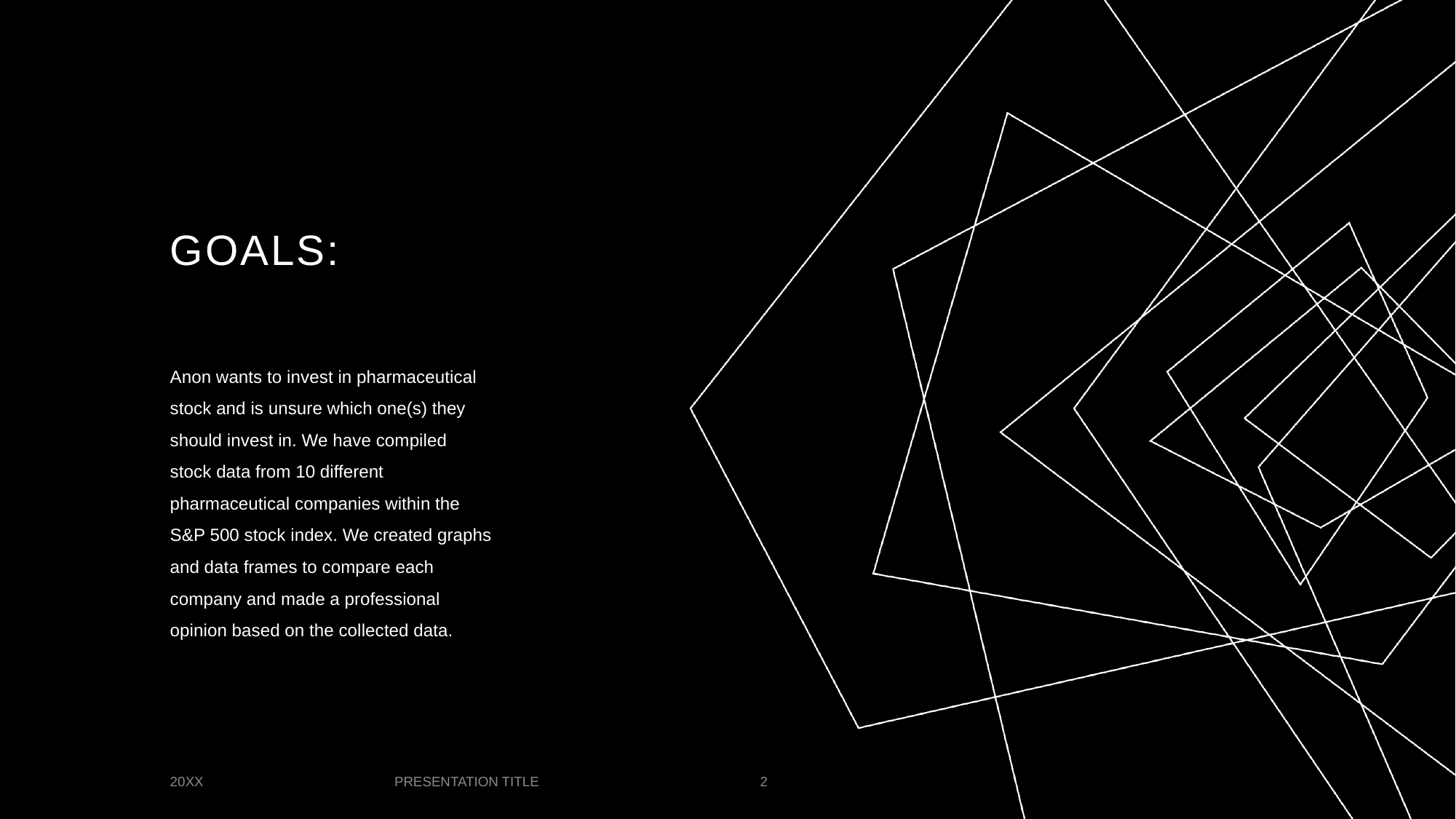

# Goals:
Anon wants to invest in pharmaceutical stock and is unsure which one(s) they should invest in. We have compiled stock data from 10 different pharmaceutical companies within the S&P 500 stock index. We created graphs and data frames to compare each company and made a professional opinion based on the collected data.
PRESENTATION TITLE
20XX
2